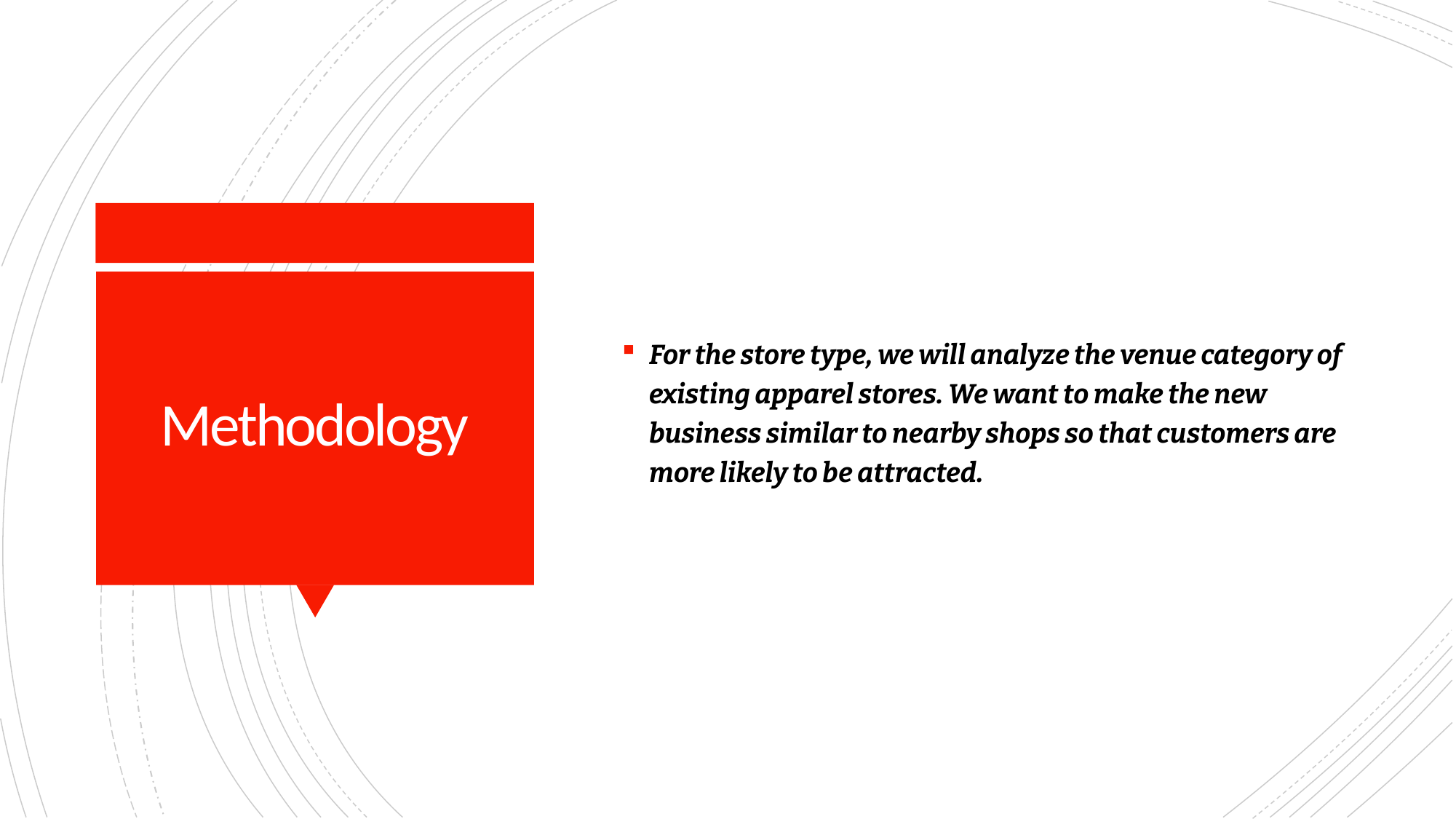

For the store type, we will analyze the venue category of existing apparel stores. We want to make the new business similar to nearby shops so that customers are more likely to be attracted.
# Methodology